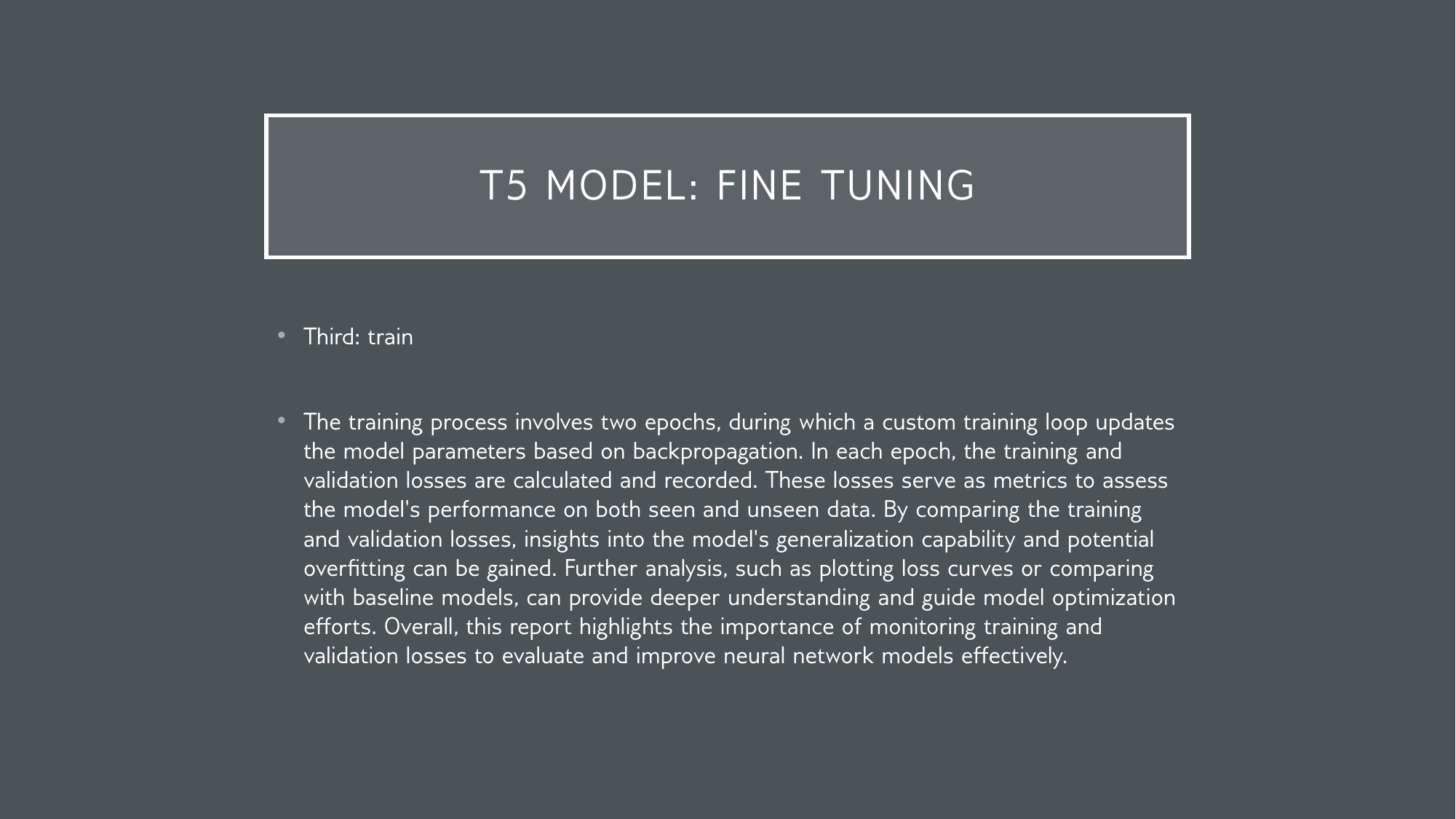

# T5 Model: fine tuning
Third: train

The training process involves two epochs, during which a custom training loop updates the model parameters based on backpropagation. In each epoch, the training and validation losses are calculated and recorded. These losses serve as metrics to assess the model's performance on both seen and unseen data. By comparing the training and validation losses, insights into the model's generalization capability and potential overfitting can be gained. Further analysis, such as plotting loss curves or comparing with baseline models, can provide deeper understanding and guide model optimization efforts. Overall, this report highlights the importance of monitoring training and validation losses to evaluate and improve neural network models effectively.